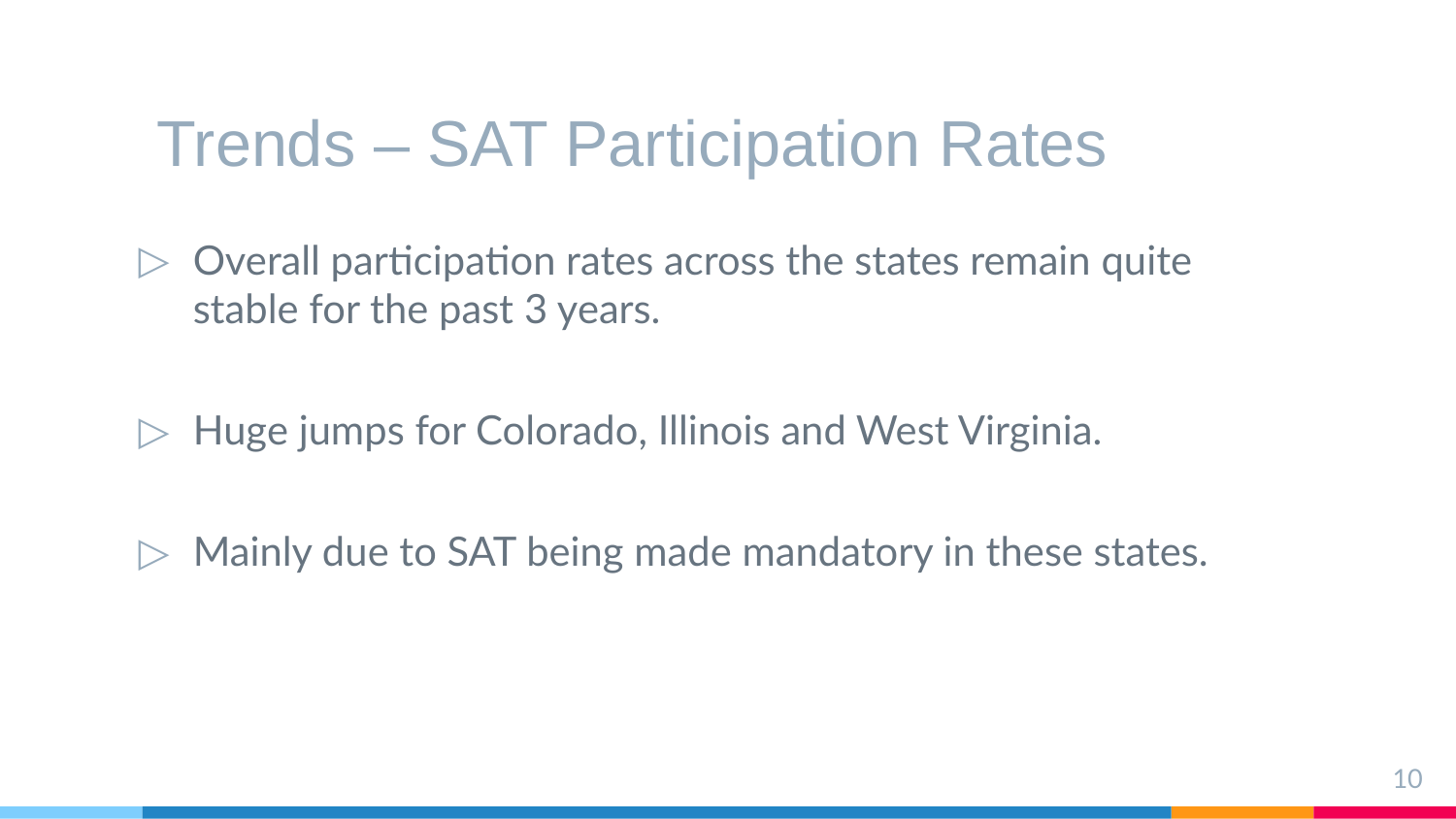

# Trends – SAT Participation Rates
Overall participation rates across the states remain quite stable for the past 3 years.

Huge jumps for Colorado, Illinois and West Virginia.

Mainly due to SAT being made mandatory in these states.

10